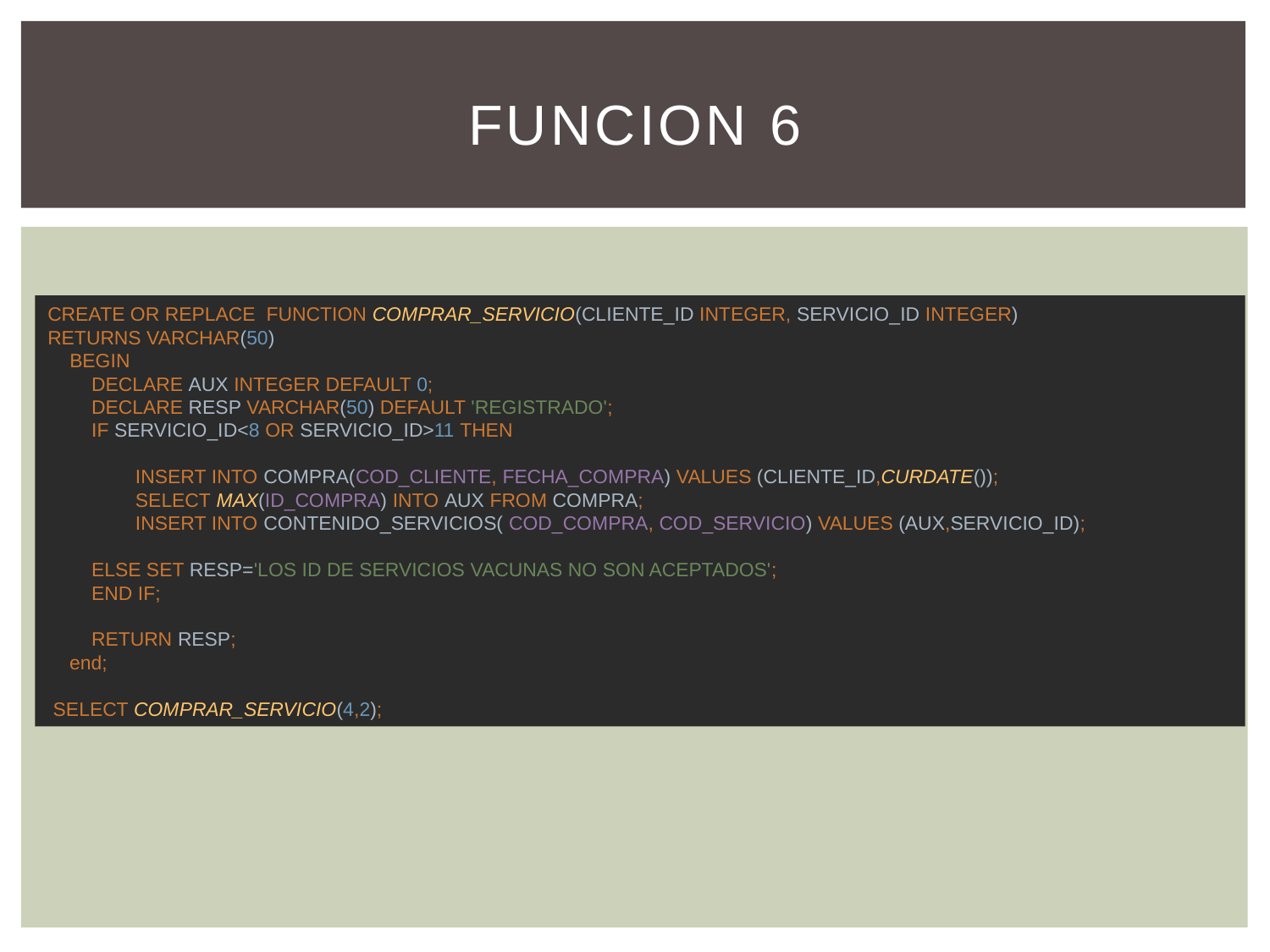

# FUNCION 6
CREATE OR REPLACE  FUNCTION COMPRAR_SERVICIO(CLIENTE_ID INTEGER, SERVICIO_ID INTEGER)
RETURNS VARCHAR(50)
    BEGIN
        DECLARE AUX INTEGER DEFAULT 0;
        DECLARE RESP VARCHAR(50) DEFAULT 'REGISTRADO';
        IF SERVICIO_ID<8 OR SERVICIO_ID>11 THEN
                INSERT INTO COMPRA(COD_CLIENTE, FECHA_COMPRA) VALUES (CLIENTE_ID,CURDATE());
                SELECT MAX(ID_COMPRA) INTO AUX FROM COMPRA;
                INSERT INTO CONTENIDO_SERVICIOS( COD_COMPRA, COD_SERVICIO) VALUES (AUX,SERVICIO_ID);
        ELSE SET RESP='LOS ID DE SERVICIOS VACUNAS NO SON ACEPTADOS';
        END IF;
        RETURN RESP;
    end;
 SELECT COMPRAR_SERVICIO(4,2);